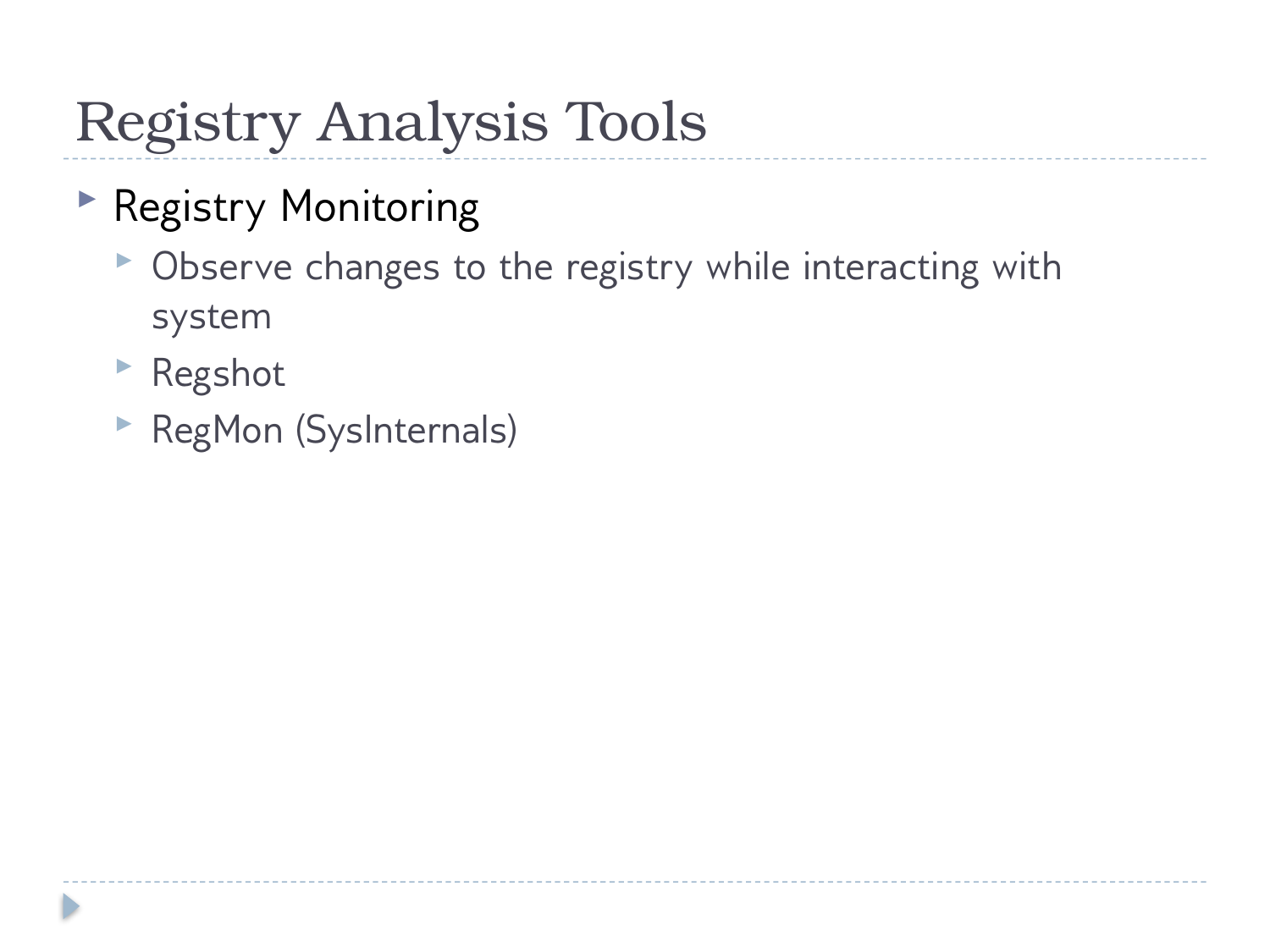

# Registry Analysis Tools
Registry Monitoring
Observe changes to the registry while interacting with system
Regshot
RegMon (SysInternals)